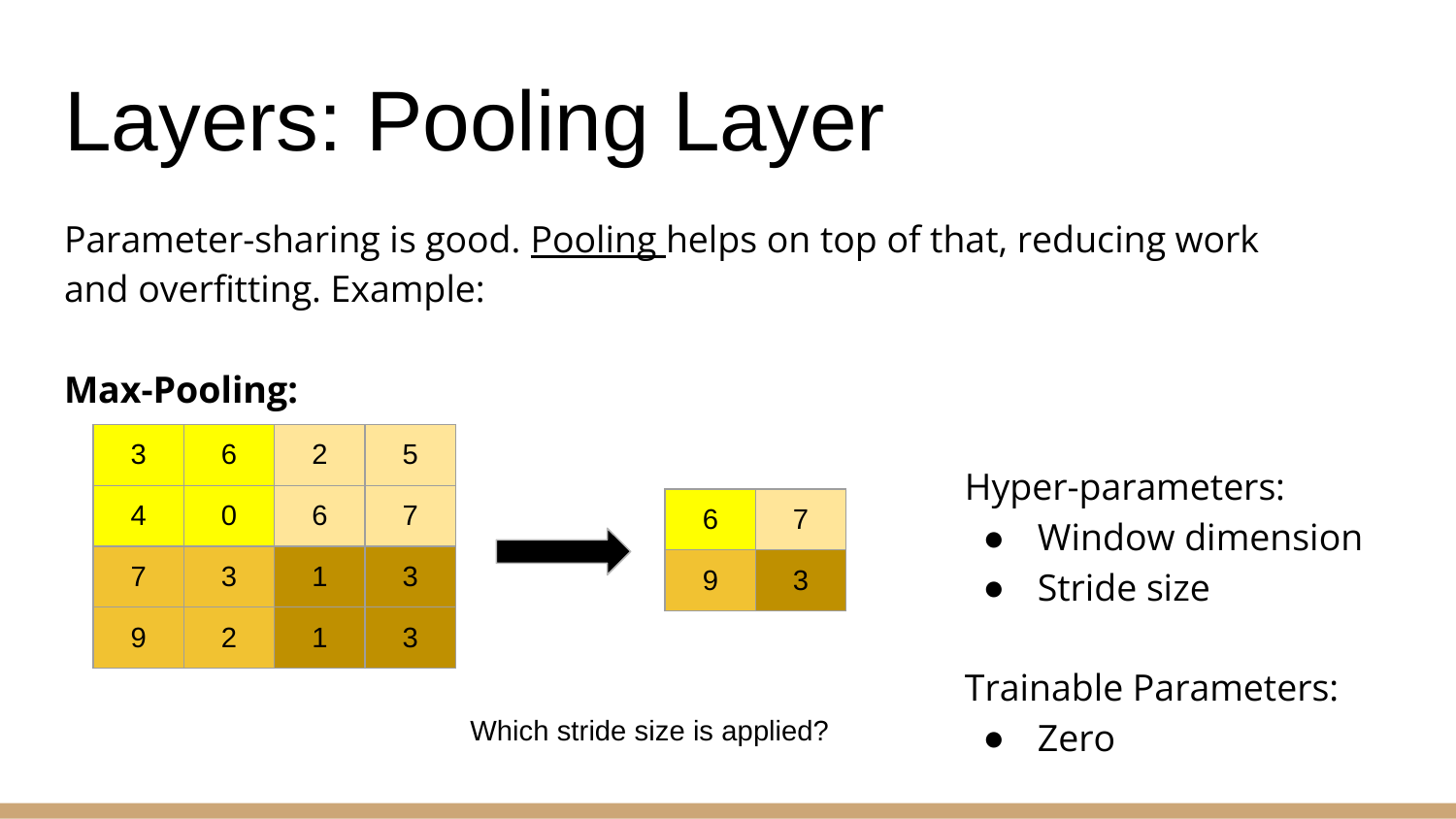

# Layers: Pooling Layer
Parameter-sharing is good. Pooling helps on top of that, reducing work and overfitting. Example:
Max-Pooling:
| 3 | 6 | 2 | 5 |
| --- | --- | --- | --- |
| 4 | 0 | 6 | 7 |
| 7 | 3 | 1 | 3 |
| 9 | 2 | 1 | 3 |
Hyper-parameters:
Window dimension
Stride size

Trainable Parameters:
Zero
| 6 | 7 |
| --- | --- |
| 9 | 3 |

Which stride size is applied?